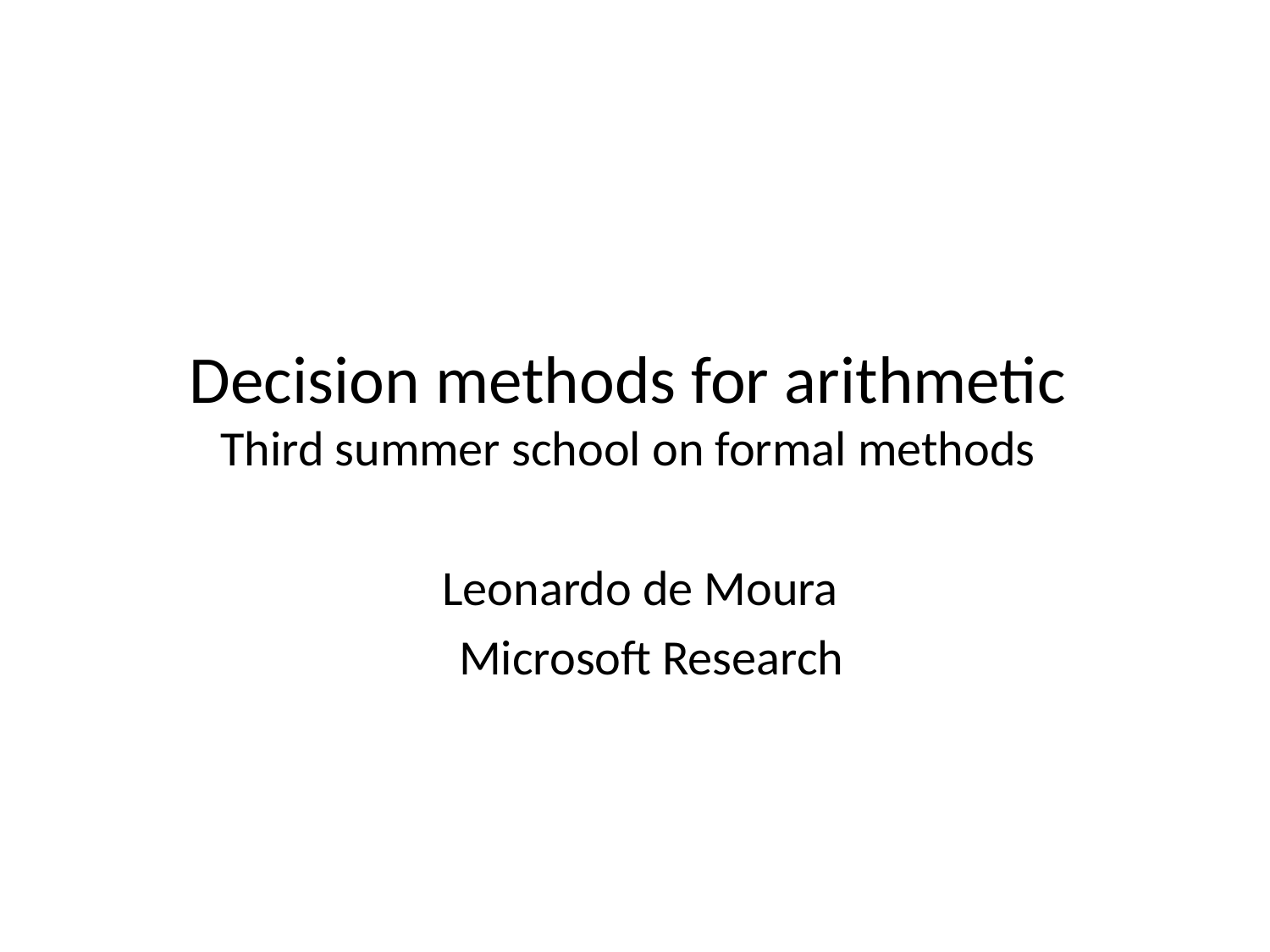

# Decision methods for arithmetic Third summer school on formal methods
Leonardo de Moura
  Microsoft Research